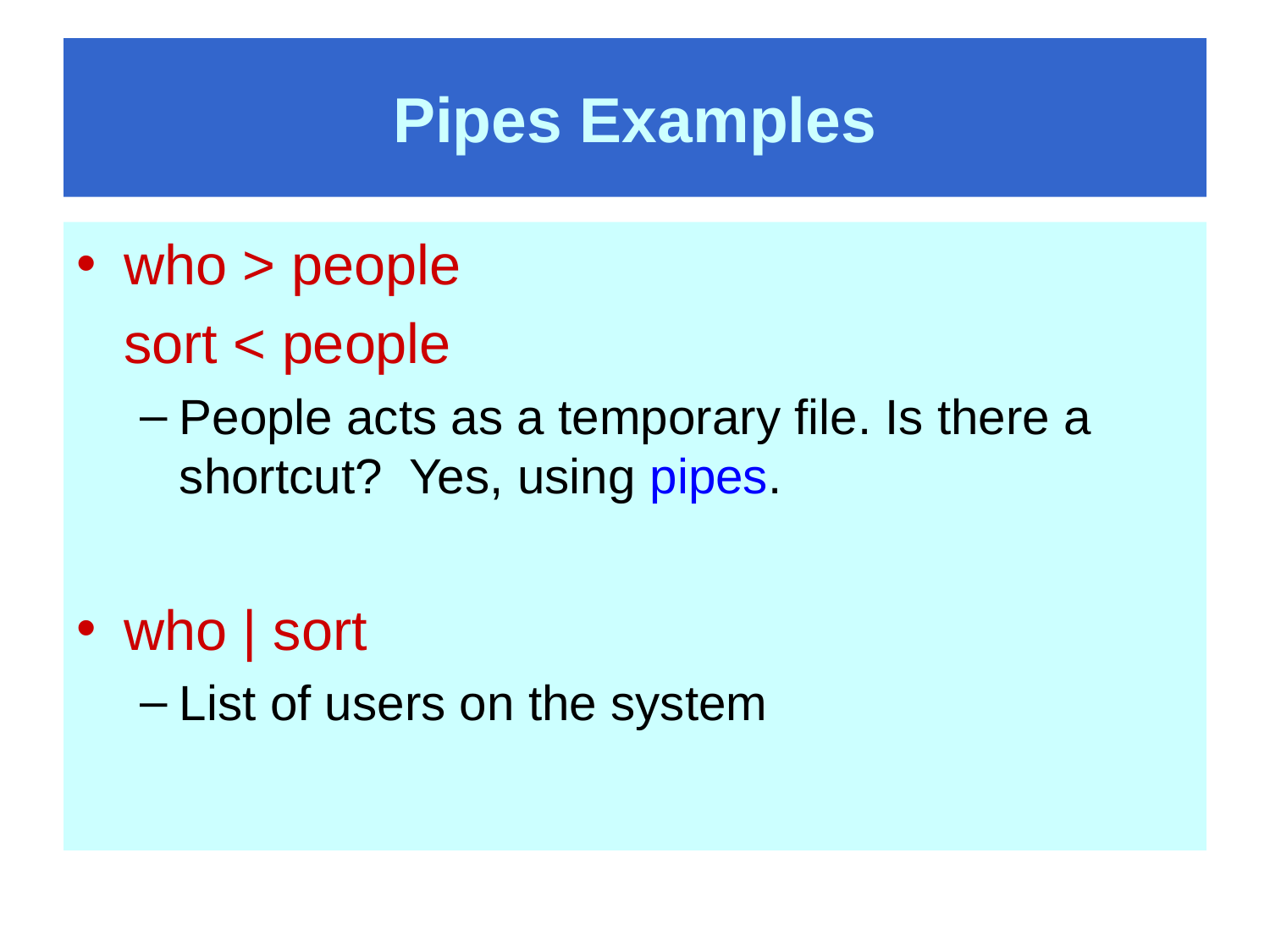

# Pipes Examples
who > people
	sort < people
People acts as a temporary file. Is there a shortcut?  Yes, using pipes.

who | sort
List of users on the system